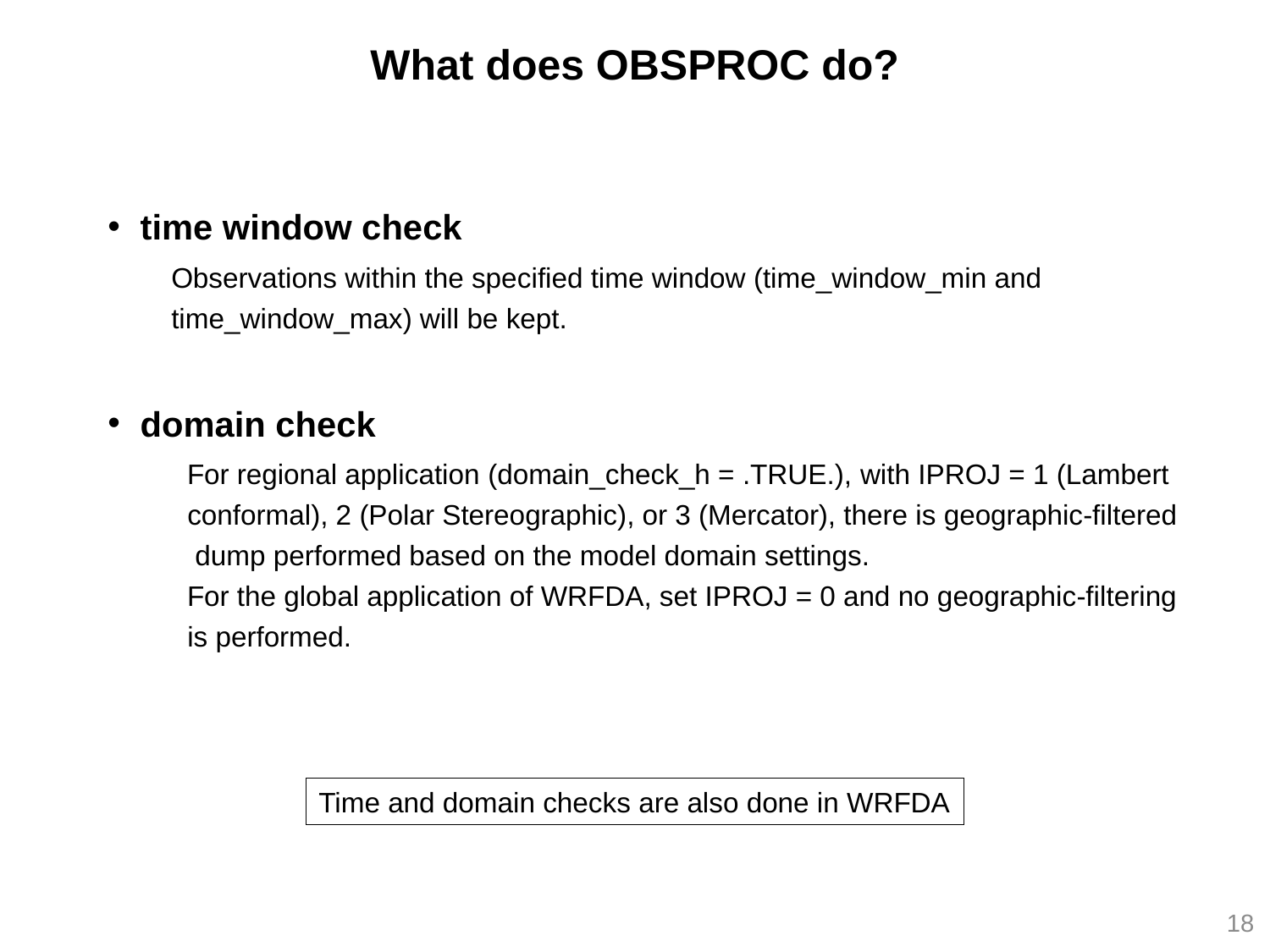

What does OBSPROC do?
time window check
Observations within the specified time window (time_window_min and time_window_max) will be kept.

domain check
For regional application (domain_check_h = .TRUE.), with IPROJ = 1 (Lambert conformal), 2 (Polar Stereographic), or 3 (Mercator), there is geographic-filtered  dump performed based on the model domain settings.
For the global application of WRFDA, set IPROJ = 0 and no geographic-filtering is performed.
Time and domain checks are also done in WRFDA
18